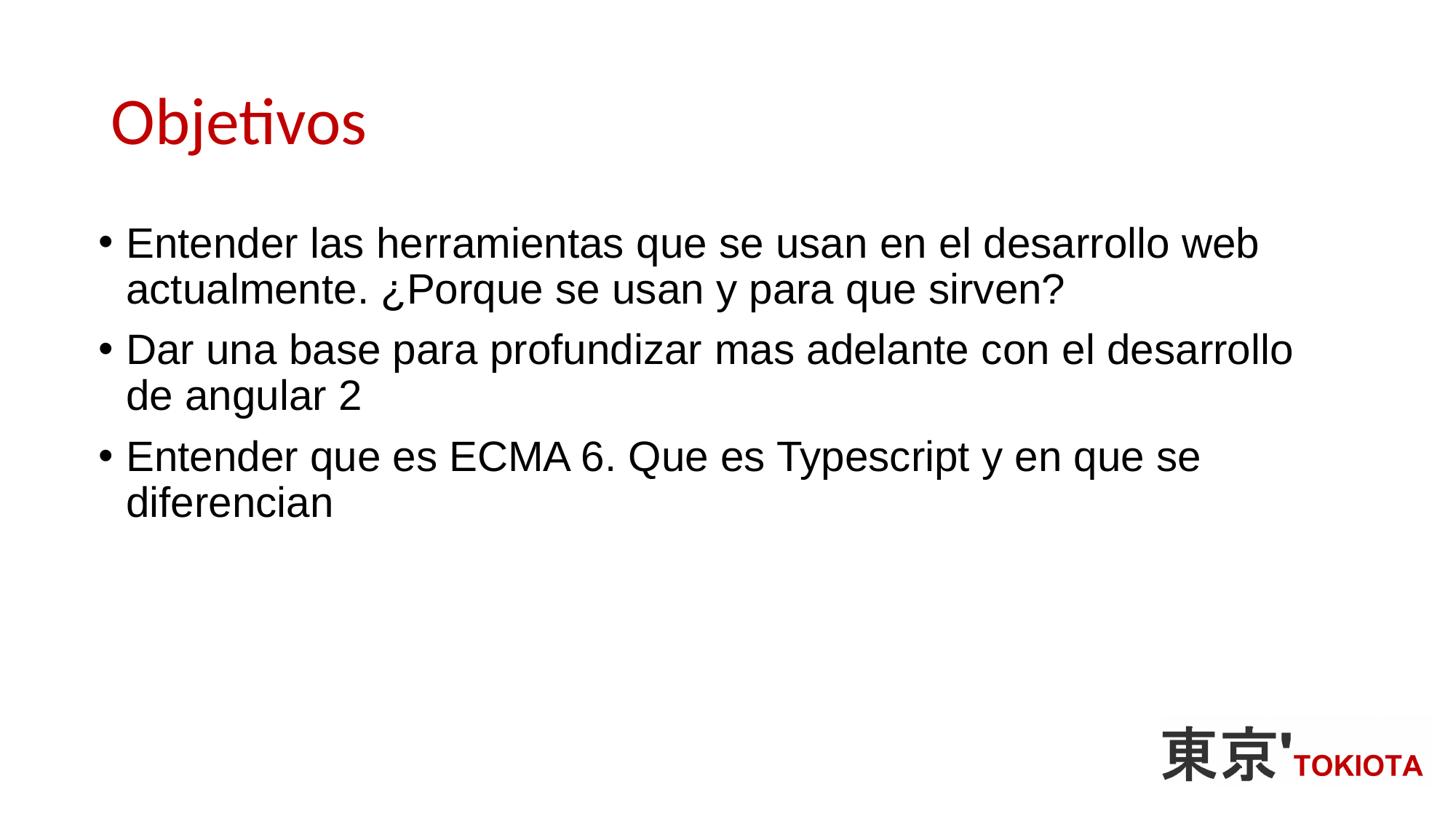

# Objetivos
Entender las herramientas que se usan en el desarrollo web actualmente. ¿Porque se usan y para que sirven?
Dar una base para profundizar mas adelante con el desarrollo de angular 2
Entender que es ECMA 6. Que es Typescript y en que se diferencian